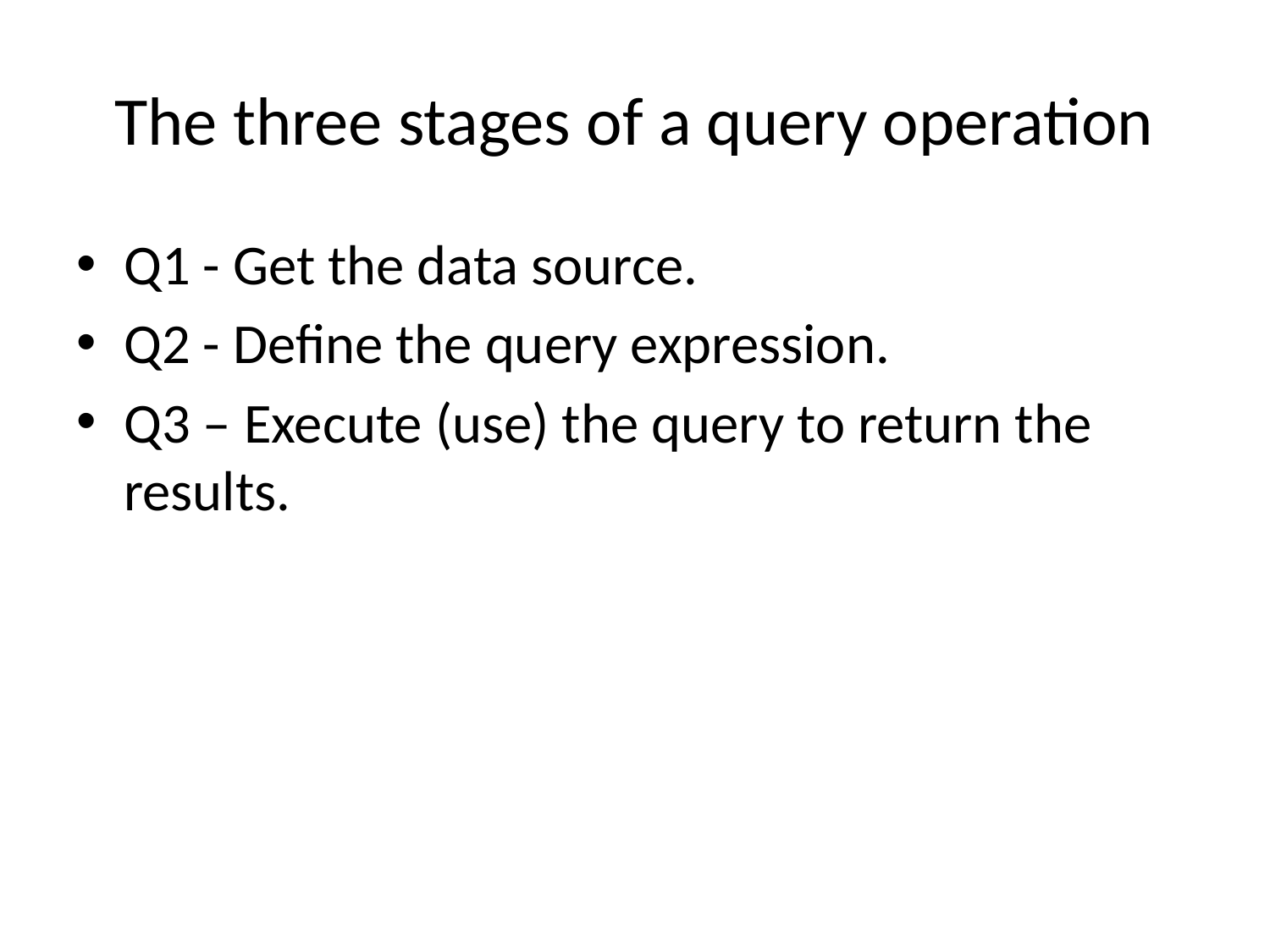

# The three stages of a query operation
Q1 - Get the data source.
Q2 - Define the query expression.
Q3 – Execute (use) the query to return the results.